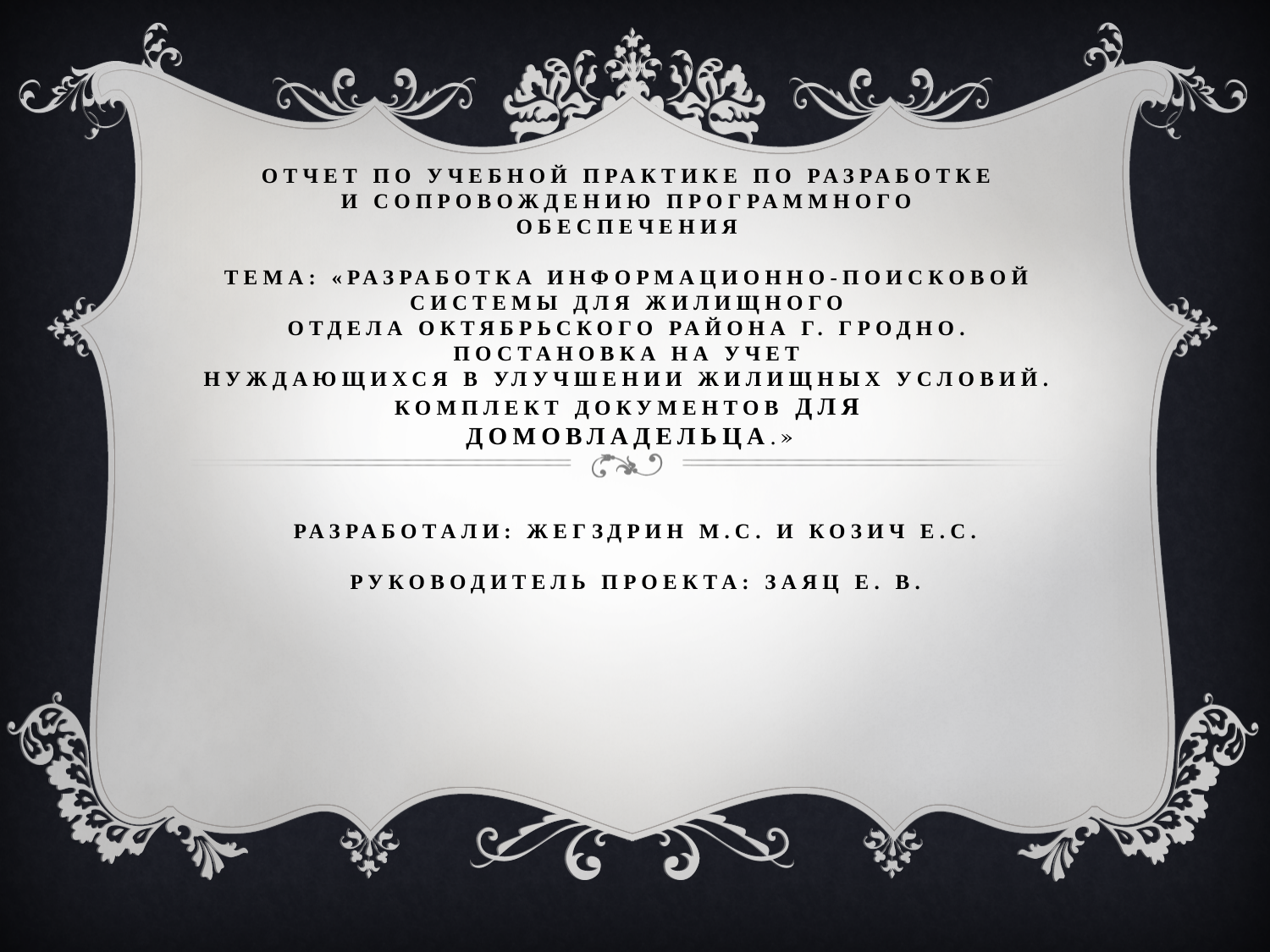

# отчет по учебной практике по разработке и сопровождению программного обеспечения Тема: «Разработка информационно-поисковой системы для жилищного отдела Октябрьского района г. Гродно. Постановка на учет нуждающихся в улучшении жилищных условий. Комплект документов для домовладельца.»
Разработали: Жегздрин М.С. и Козич Е.С.

Руководитель проекта: Заяц Е. В.